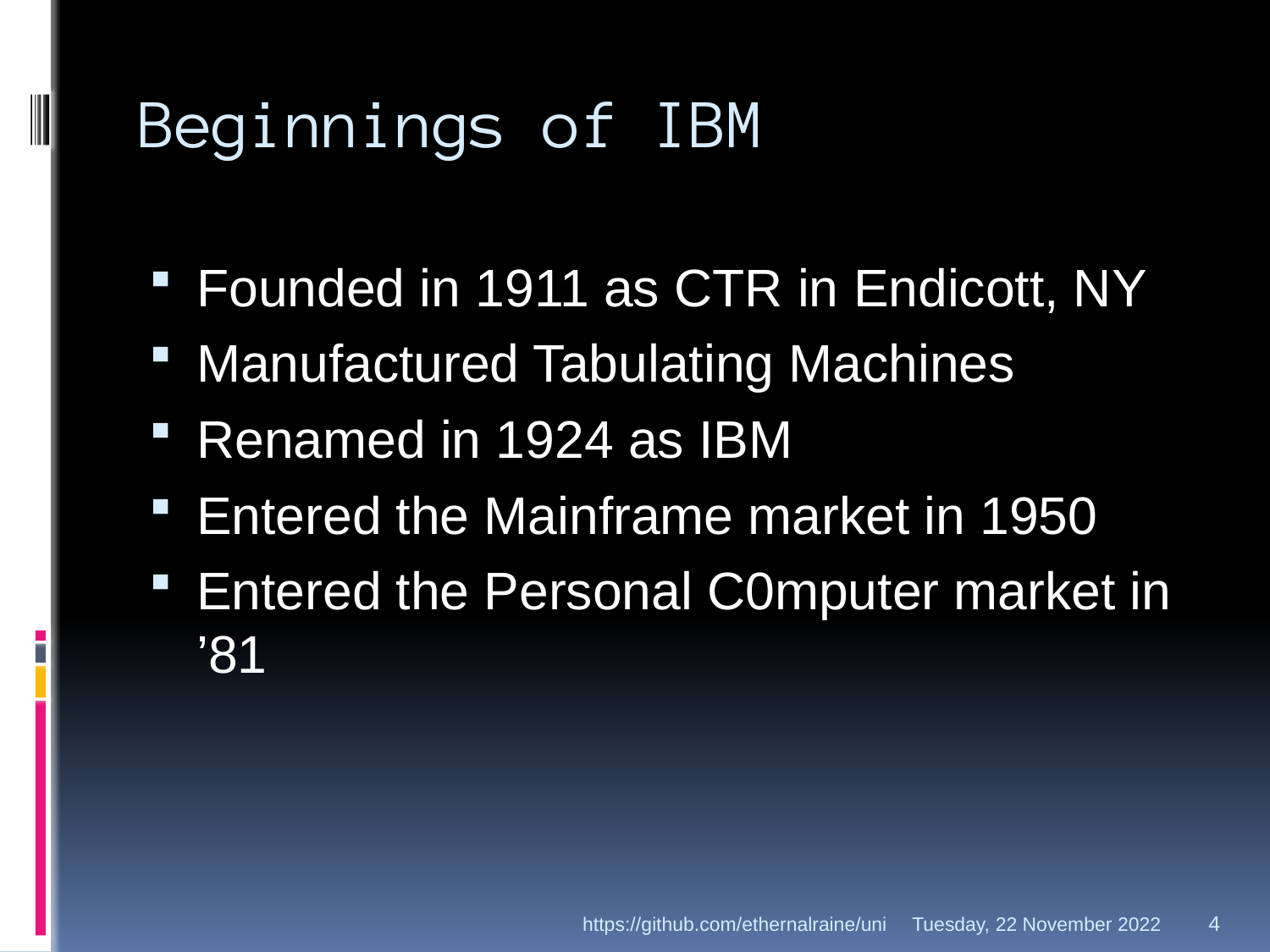

# Beginnings of IBM
Founded in 1911 as CTR in Endicott, NY
Manufactured Tabulating Machines
Renamed in 1924 as IBM
Entered the Mainframe market in 1950
Entered the Personal C0mputer market in ’81

https://github.com/ethernalraine/uni
Tuesday, 22 November 2022
4